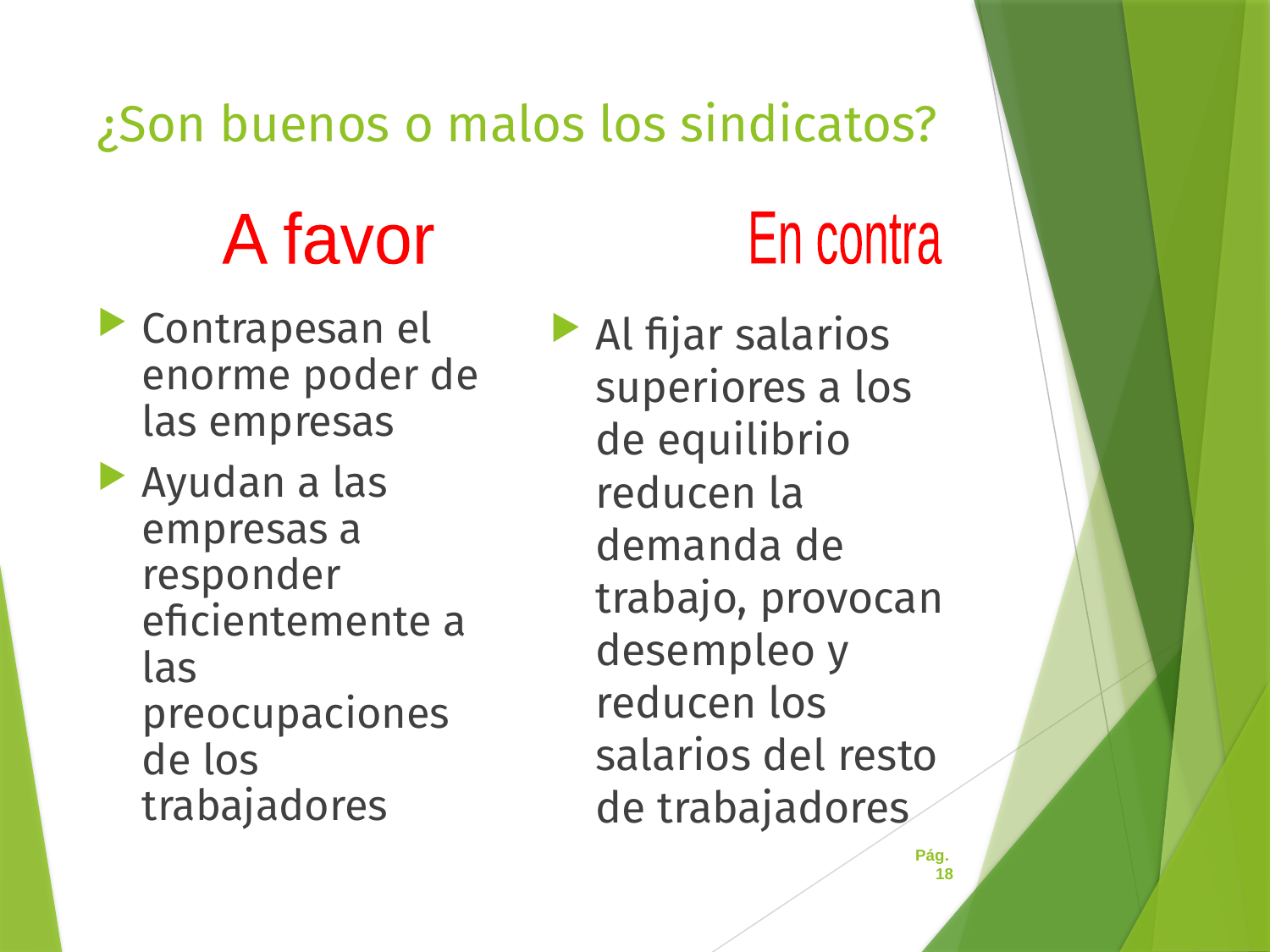

# ¿Son buenos o malos los sindicatos?
A favor
En contra
Contrapesan el enorme poder de las empresas
Ayudan a las empresas a responder eficientemente a las preocupaciones de los trabajadores
Al fijar salarios superiores a los de equilibrio reducen la demanda de trabajo, provocan desempleo y reducen los salarios del resto de trabajadores
Pág. 18